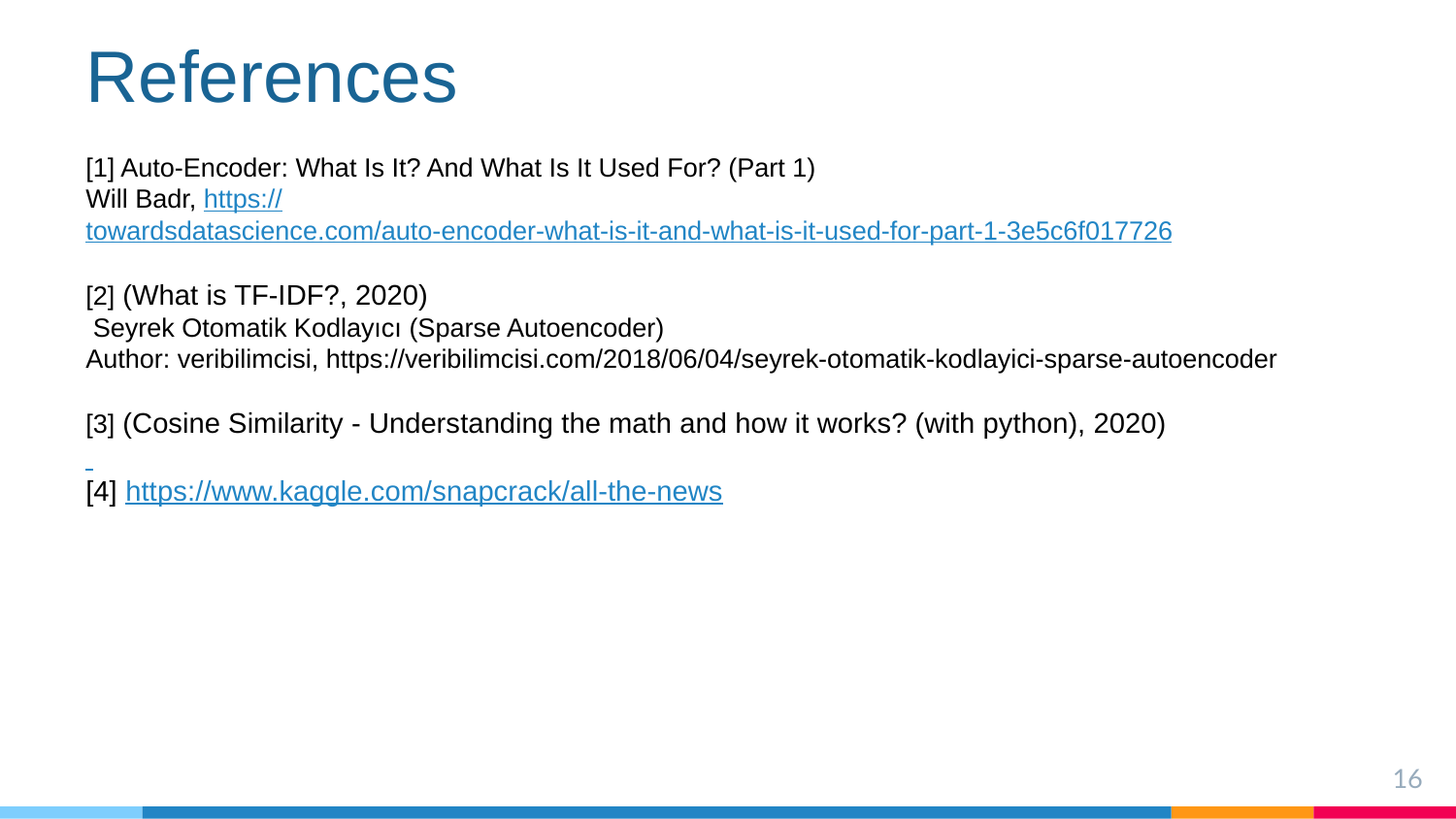

References

[1] Auto-Encoder: What Is It? And What Is It Used For? (Part 1)
Will Badr, https://towardsdatascience.com/auto-encoder-what-is-it-and-what-is-it-used-for-part-1-3e5c6f017726

[2] (What is TF-IDF?, 2020)
 Seyrek Otomatik Kodlayıcı (Sparse Autoencoder)
Author: veribilimcisi, https://veribilimcisi.com/2018/06/04/seyrek-otomatik-kodlayici-sparse-autoencoder

[3] (Cosine Similarity - Understanding the math and how it works? (with python), 2020)

[4] https://www.kaggle.com/snapcrack/all-the-news

16